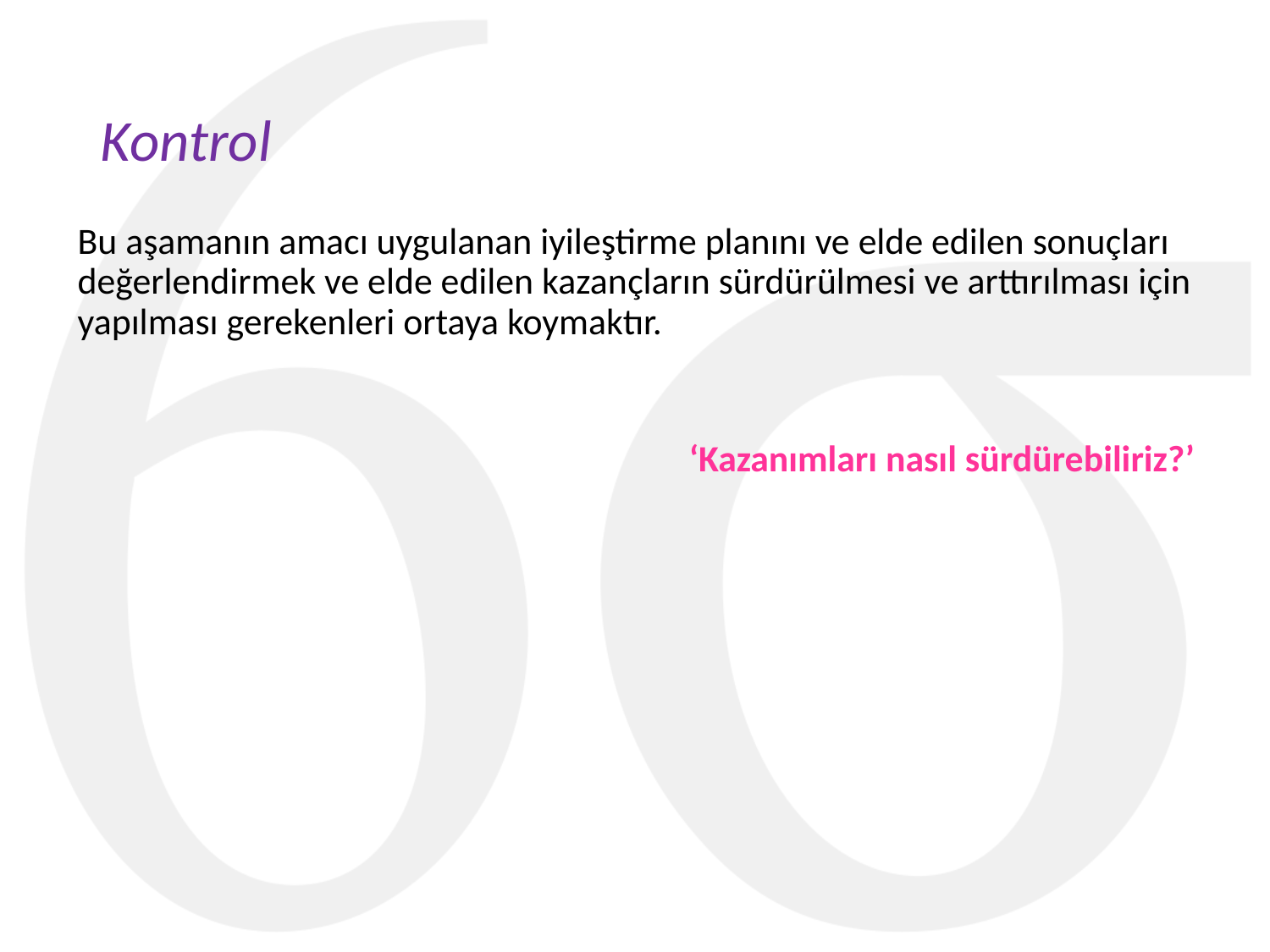

# Kontrol
Bu aşamanın amacı uygulanan iyileştirme planını ve elde edilen sonuçları değerlendirmek ve elde edilen kazançların sürdürülmesi ve arttırılması için yapılması gerekenleri ortaya koymaktır.
‘Kazanımları nasıl sürdürebiliriz?’